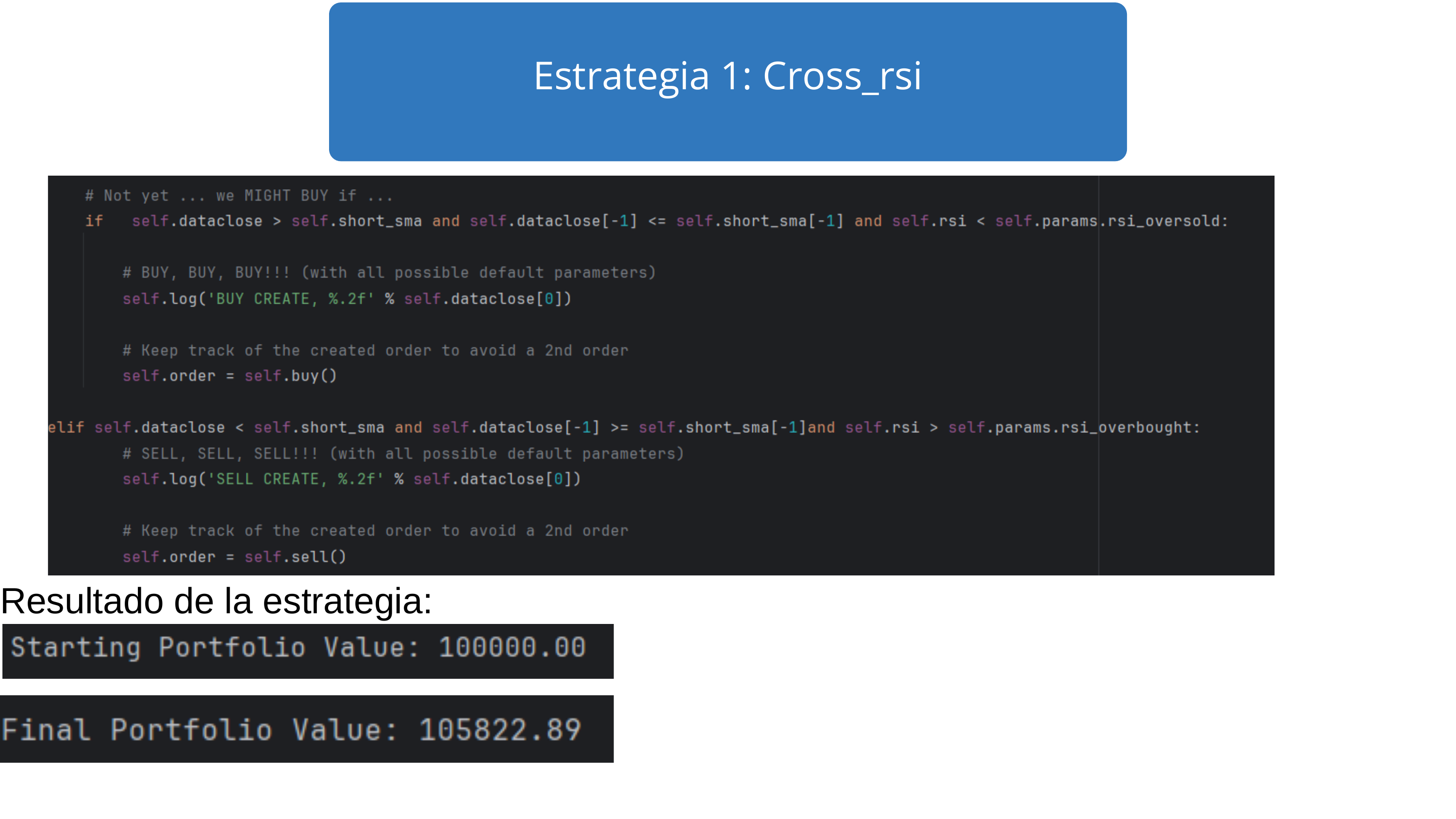

Estrategia 1: Cross_rsi

Resultado de la estrategia: